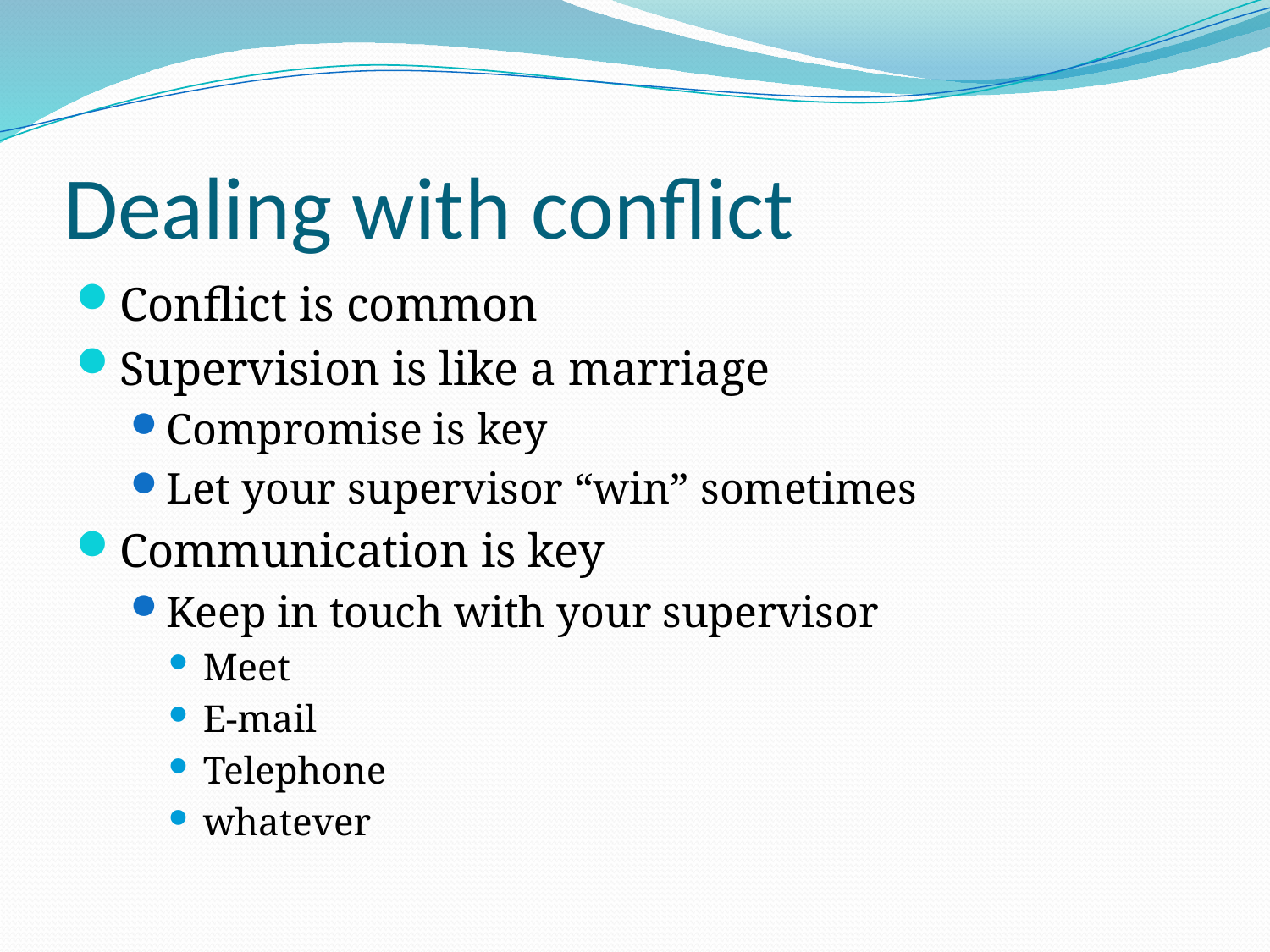

# Dealing with conflict
Conflict is common
Supervision is like a marriage
Compromise is key
Let your supervisor “win” sometimes
Communication is key
Keep in touch with your supervisor
Meet
E-mail
Telephone
whatever